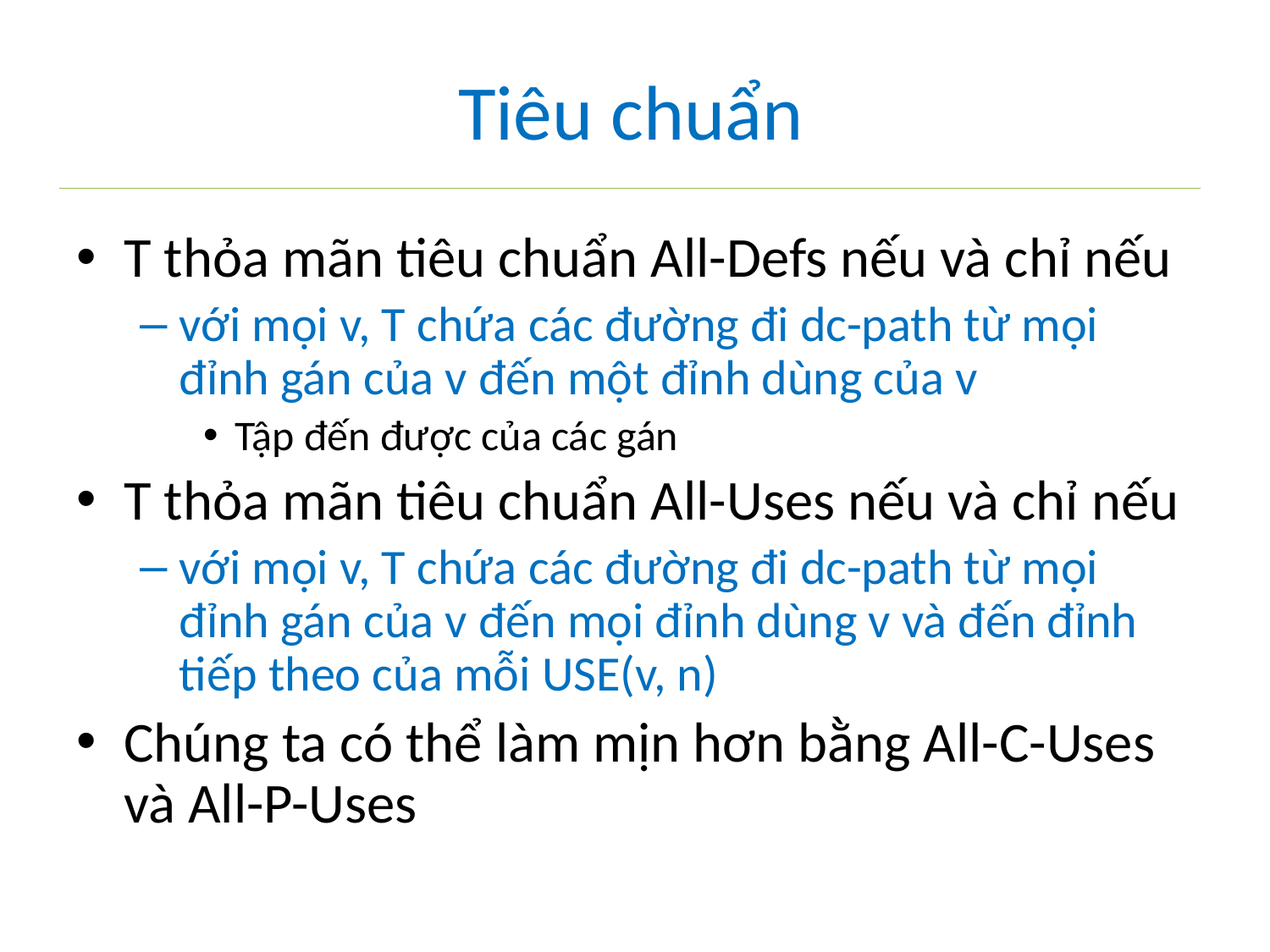

# Tiêu chuẩn
T thỏa mãn tiêu chuẩn All-Defs nếu và chỉ nếu
với mọi v, T chứa các đường đi dc-path từ mọi đỉnh gán của v đến một đỉnh dùng của v
Tập đến được của các gán
T thỏa mãn tiêu chuẩn All-Uses nếu và chỉ nếu
với mọi v, T chứa các đường đi dc-path từ mọi đỉnh gán của v đến mọi đỉnh dùng v và đến đỉnh tiếp theo của mỗi USE(v, n)
Chúng ta có thể làm mịn hơn bằng All-C-Uses và All-P-Uses